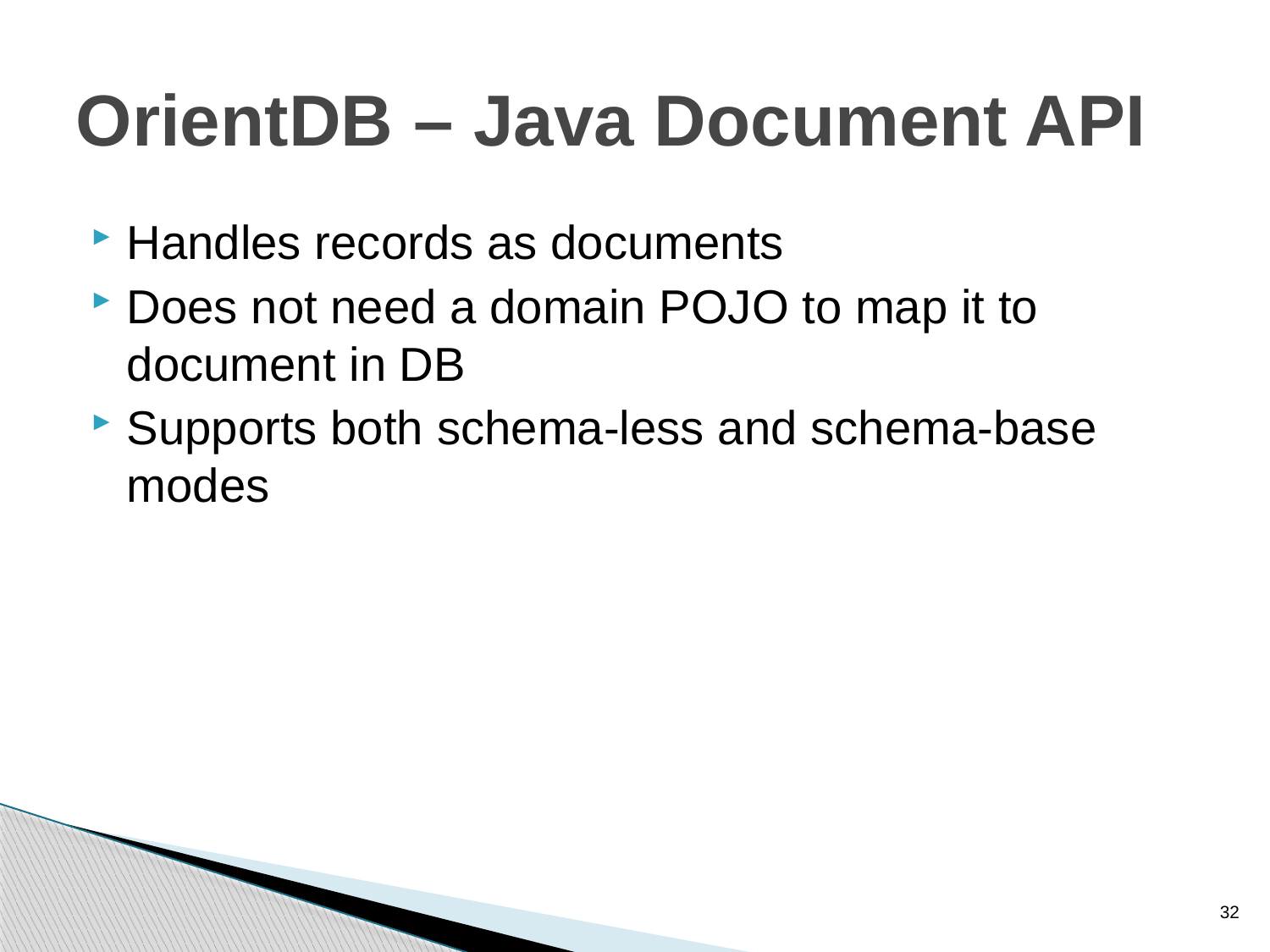

# OrientDB – Java Document API
Handles records as documents
Does not need a domain POJO to map it to document in DB
Supports both schema-less and schema-base modes
32